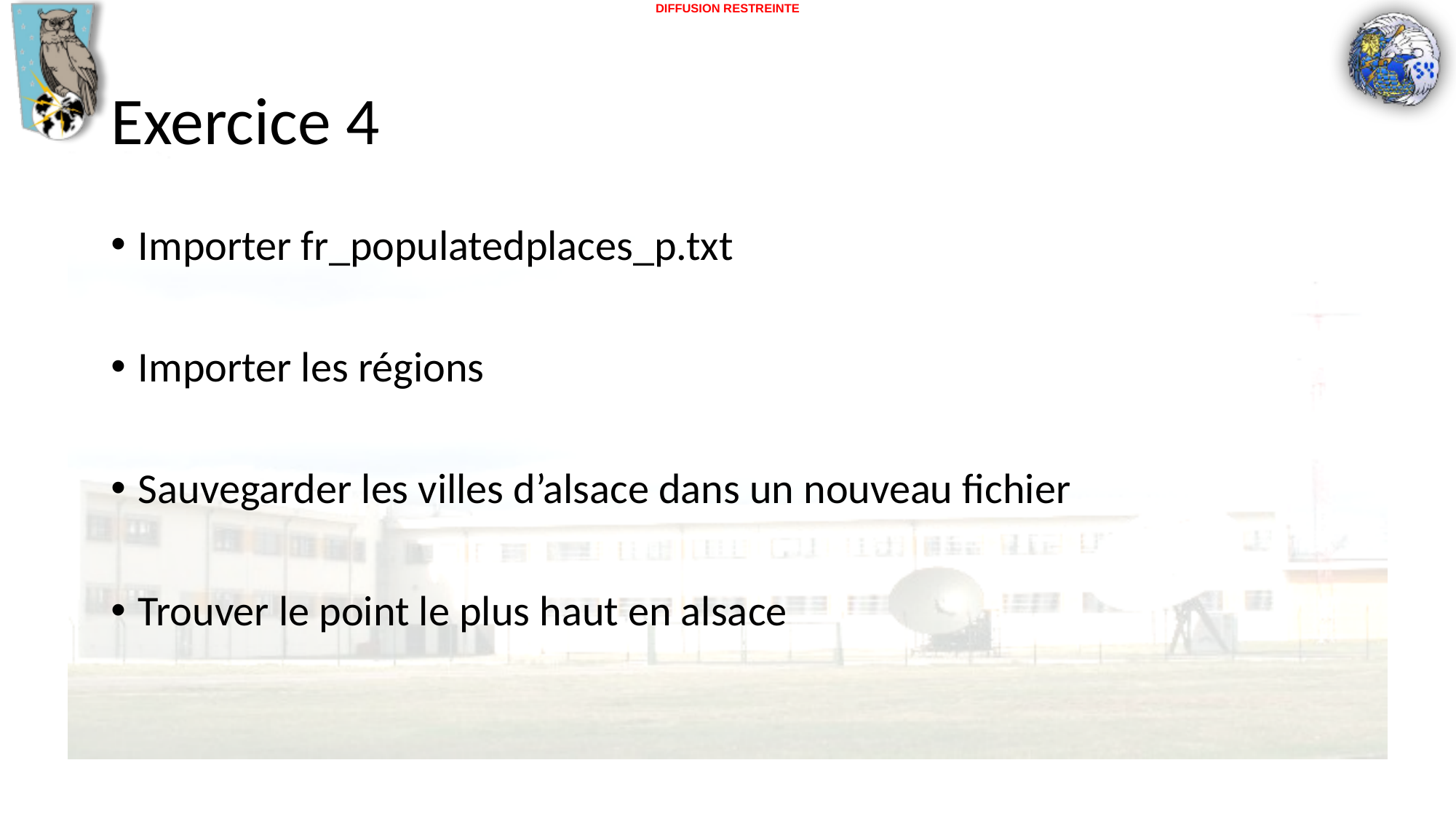

# Exercice 4
Importer fr_populatedplaces_p.txt

Importer les régions

Sauvegarder les villes d’alsace dans un nouveau fichier

Trouver le point le plus haut en alsace